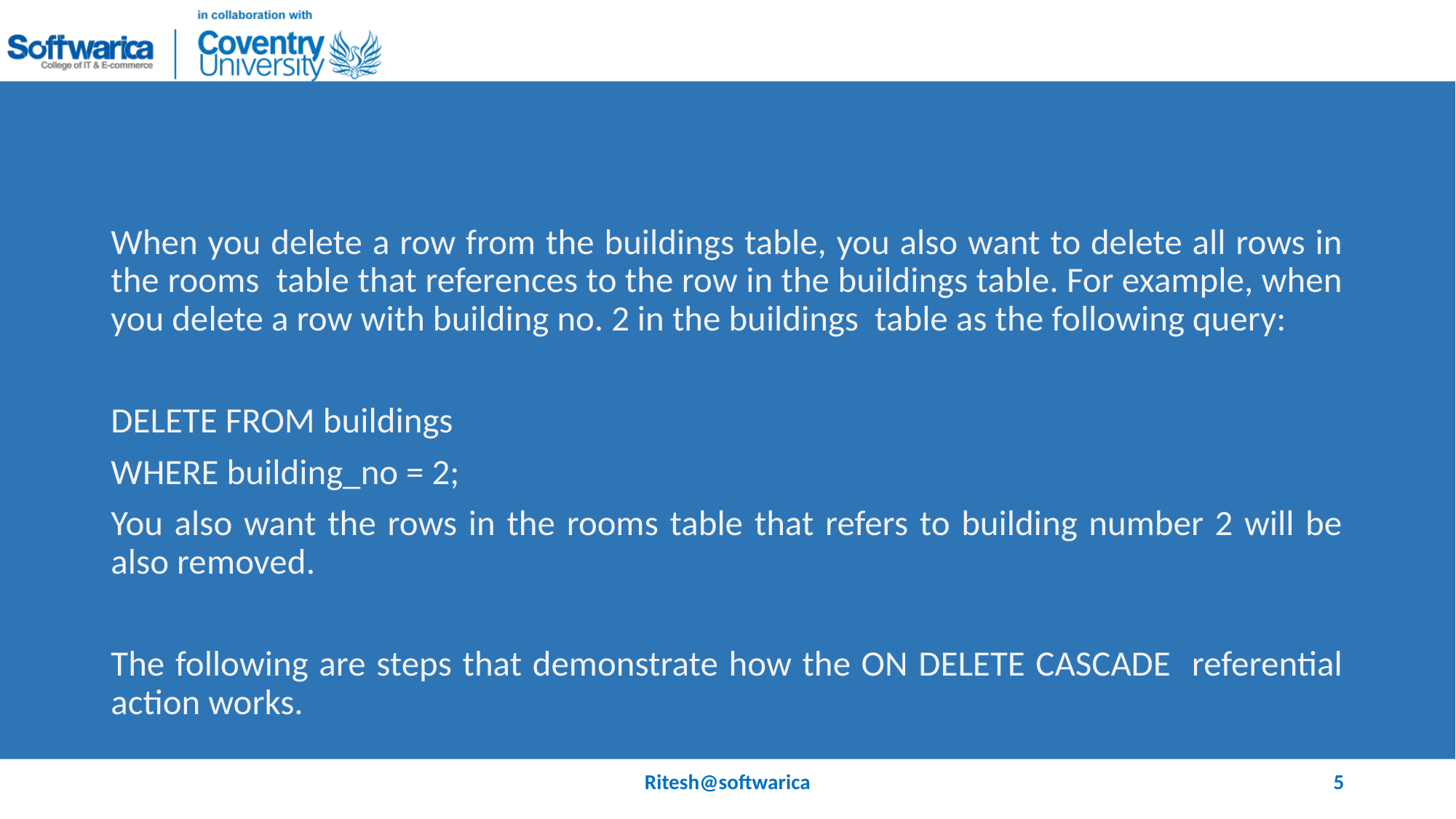

#
When you delete a row from the buildings table, you also want to delete all rows in the rooms  table that references to the row in the buildings table. For example, when you delete a row with building no. 2 in the buildings  table as the following query:

DELETE FROM buildings
WHERE building_no = 2;
You also want the rows in the rooms table that refers to building number 2 will be also removed.

The following are steps that demonstrate how the ON DELETE CASCADE  referential action works.
Ritesh@softwarica
5